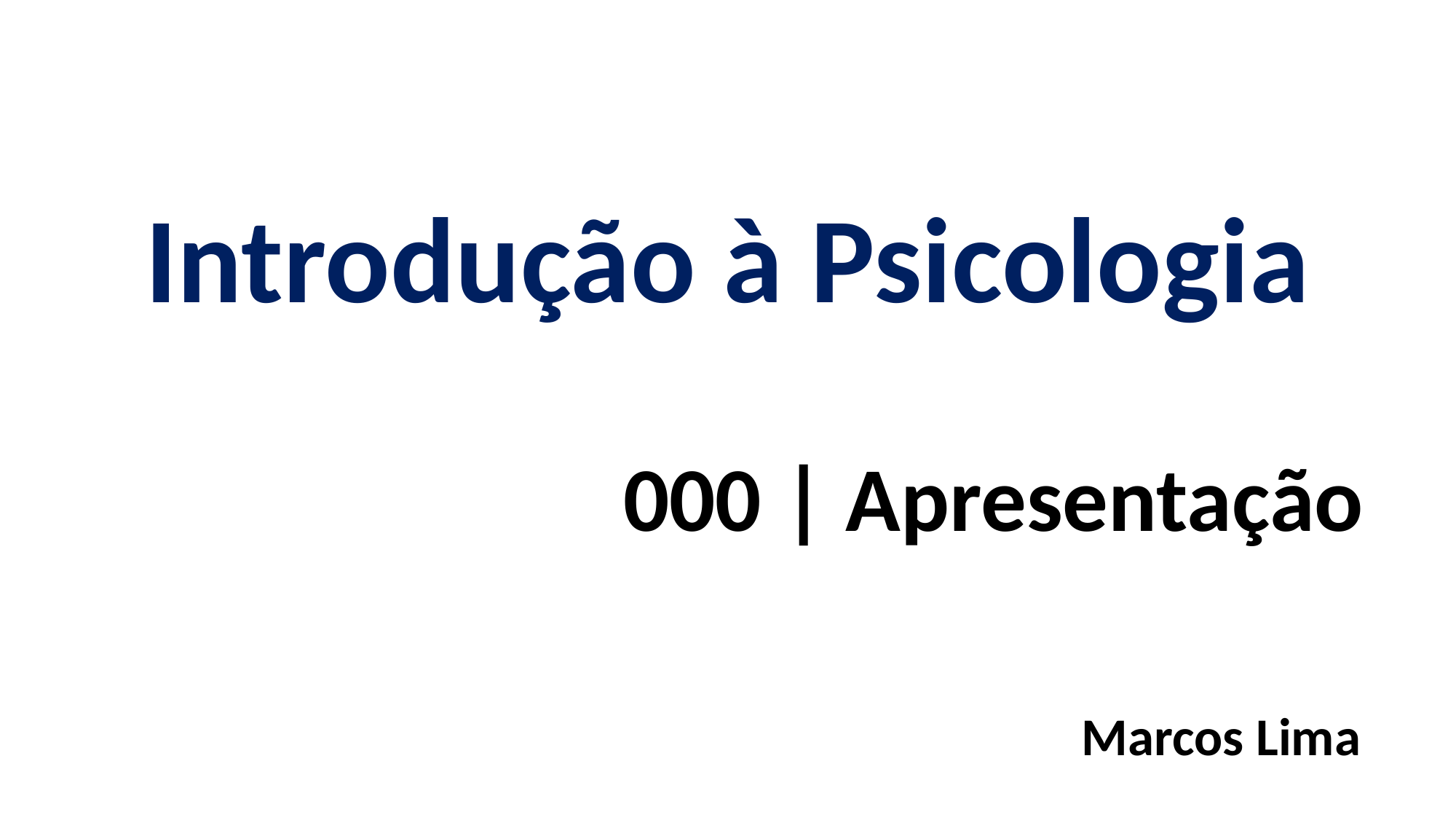

Introdução à Psicologia
000 | Apresentação
Marcos Lima